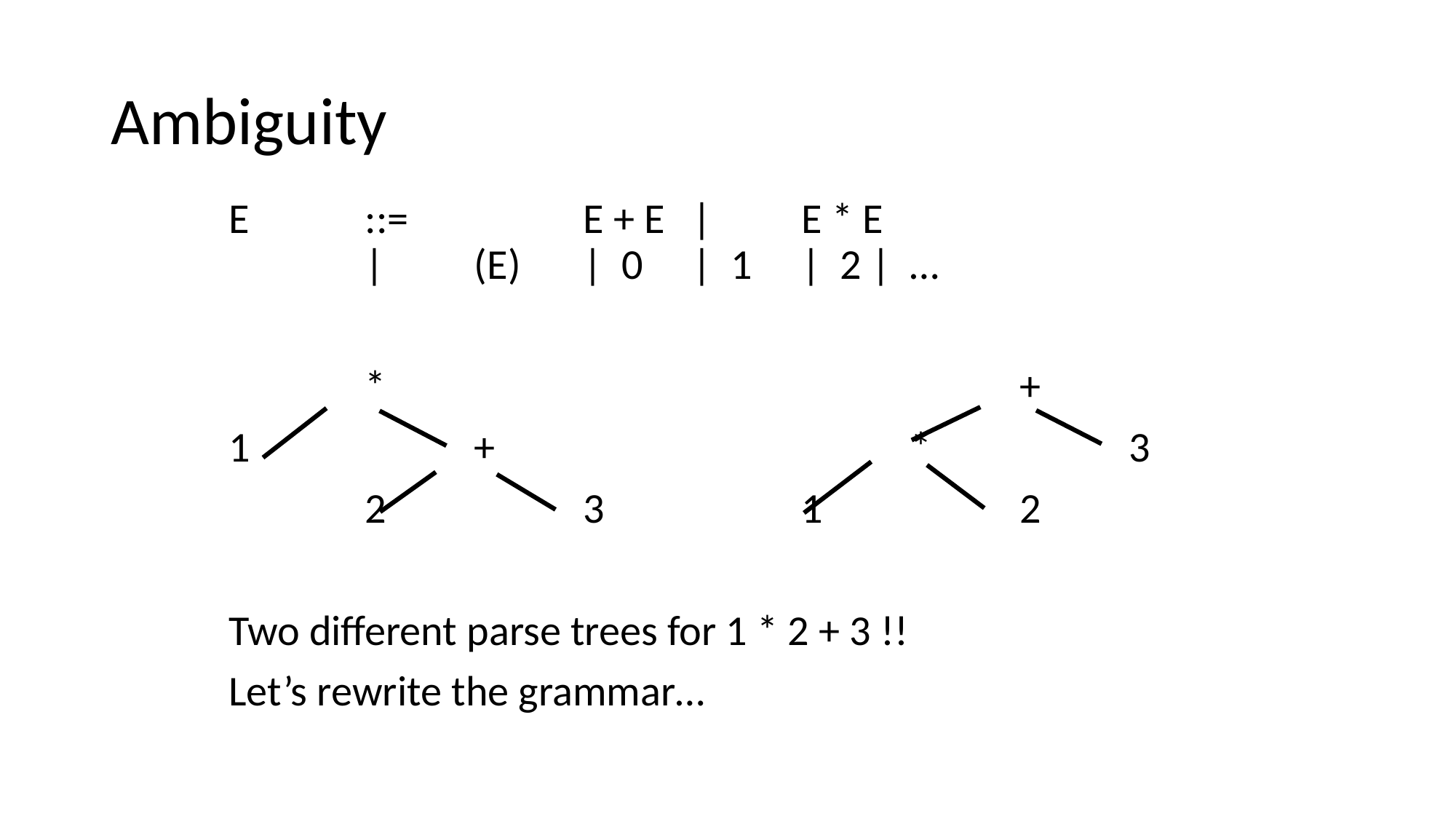

# Ambiguity
E		::=		E + E	|	E * E				|	(E)	|  0	|  1	|  2 |  …

		*						+
1			+				*		3
		2		3		1		2

Two different parse trees for 1 * 2 + 3 !!
Let’s rewrite the grammar…